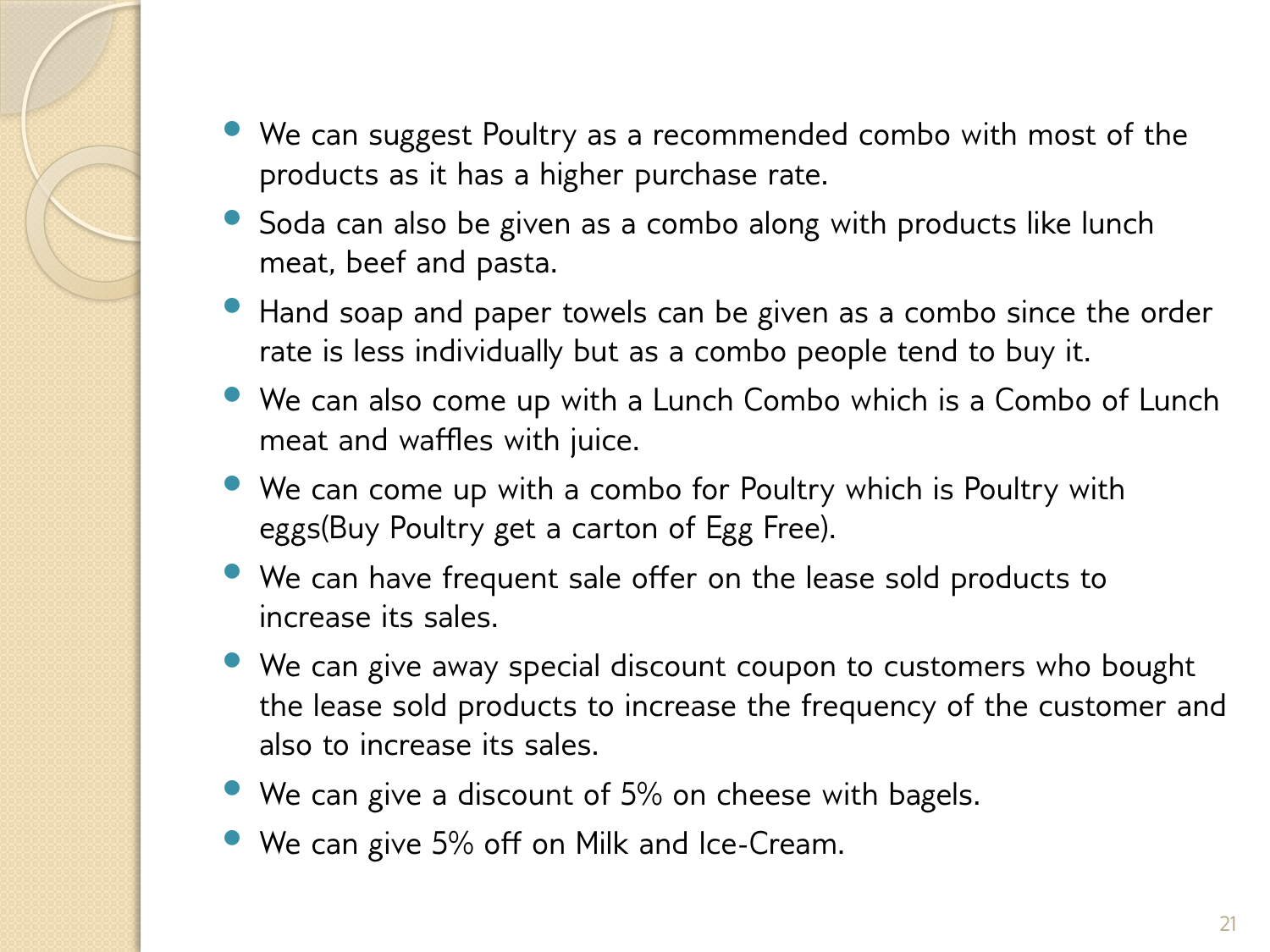

We can suggest Poultry as a recommended combo with most of the products as it has a higher purchase rate.
Soda can also be given as a combo along with products like lunch meat, beef and pasta.
Hand soap and paper towels can be given as a combo since the order rate is less individually but as a combo people tend to buy it.
We can also come up with a Lunch Combo which is a Combo of Lunch meat and waffles with juice.
We can come up with a combo for Poultry which is Poultry with eggs(Buy Poultry get a carton of Egg Free).
We can have frequent sale offer on the lease sold products to increase its sales.
We can give away special discount coupon to customers who bought the lease sold products to increase the frequency of the customer and also to increase its sales.
We can give a discount of 5% on cheese with bagels.
We can give 5% off on Milk and Ice-Cream.

21